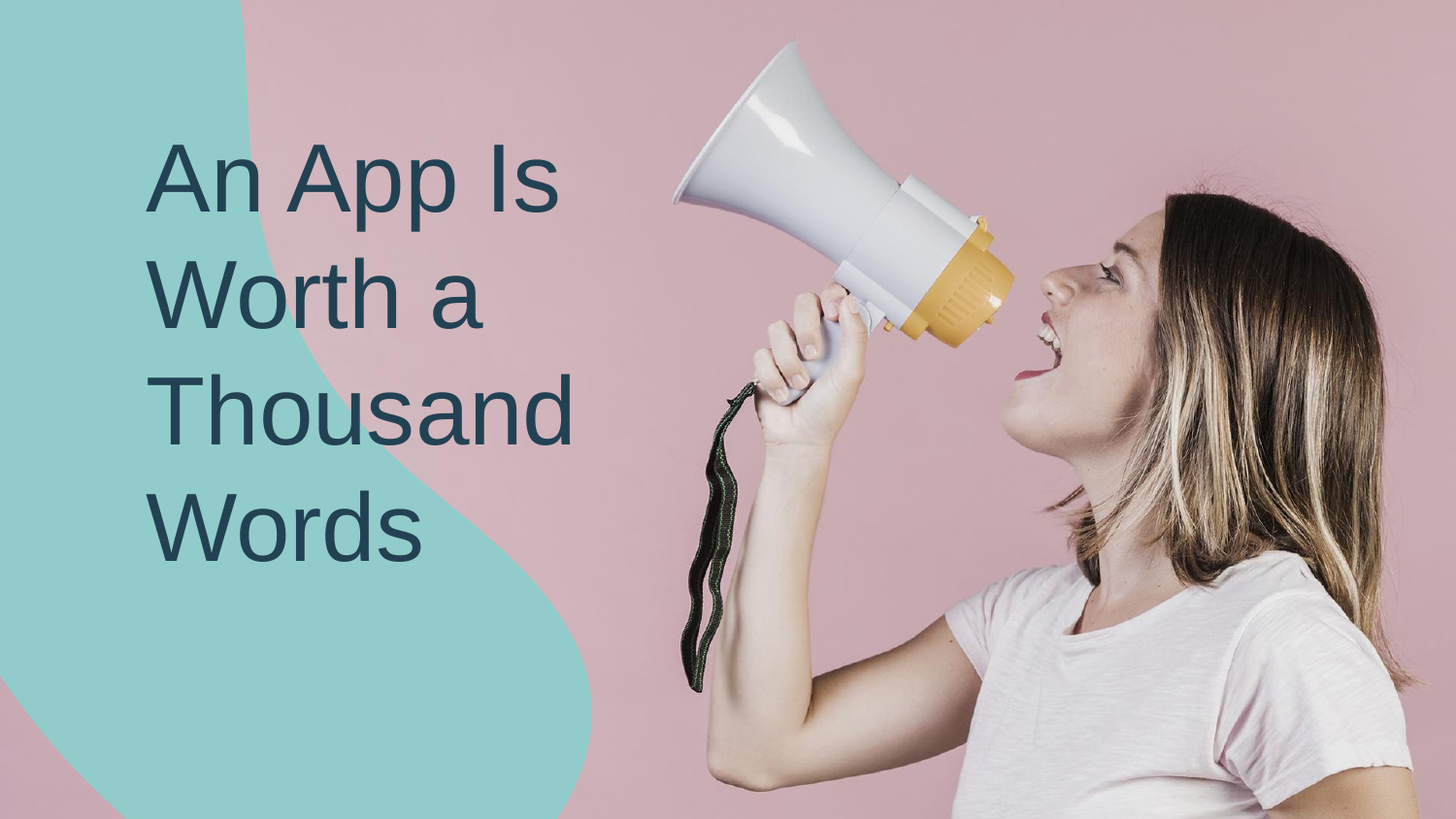

# An App Is Worth a Thousand Words